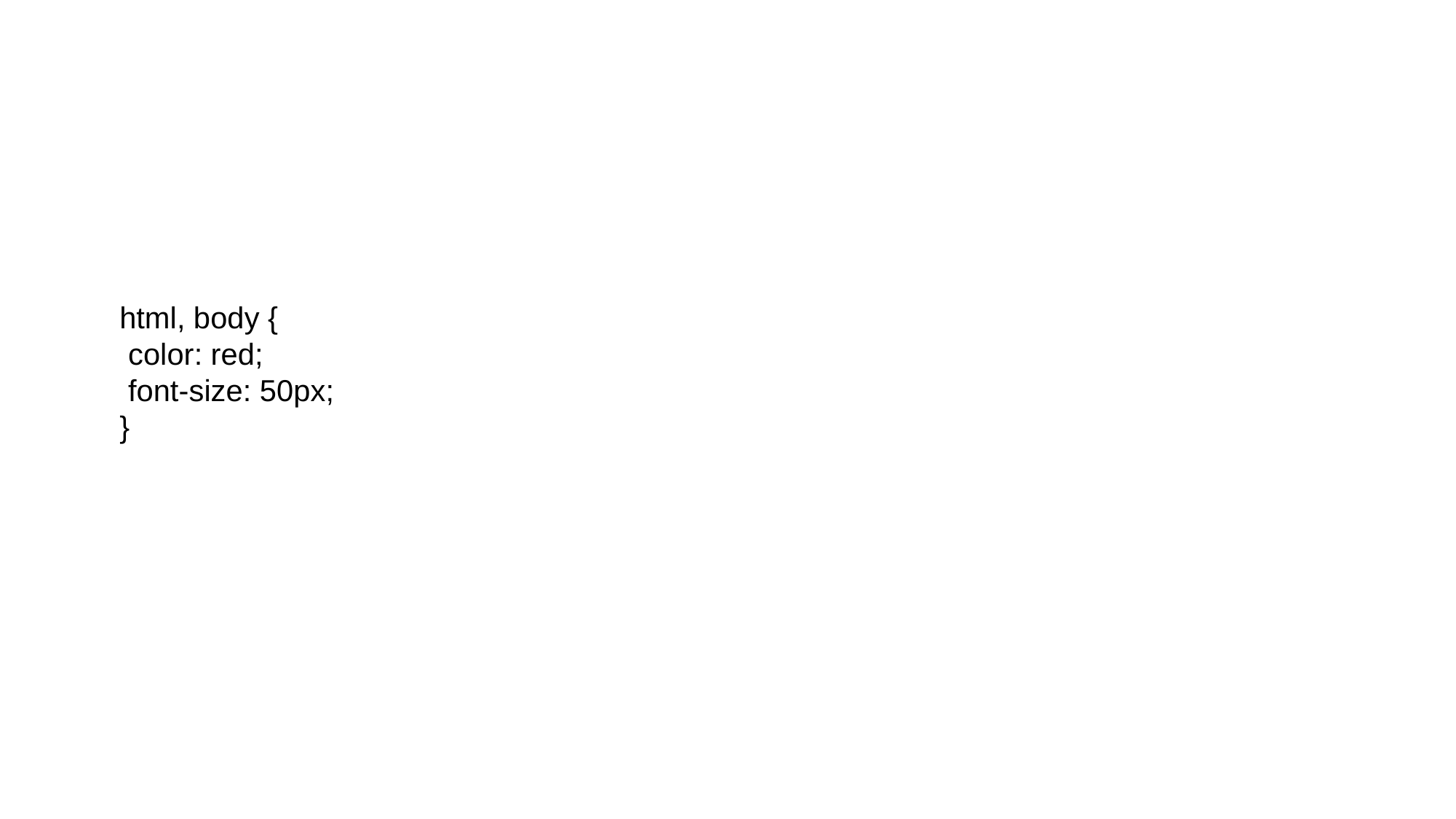

html, body {
 color: red;
 font-size: 50px;
}